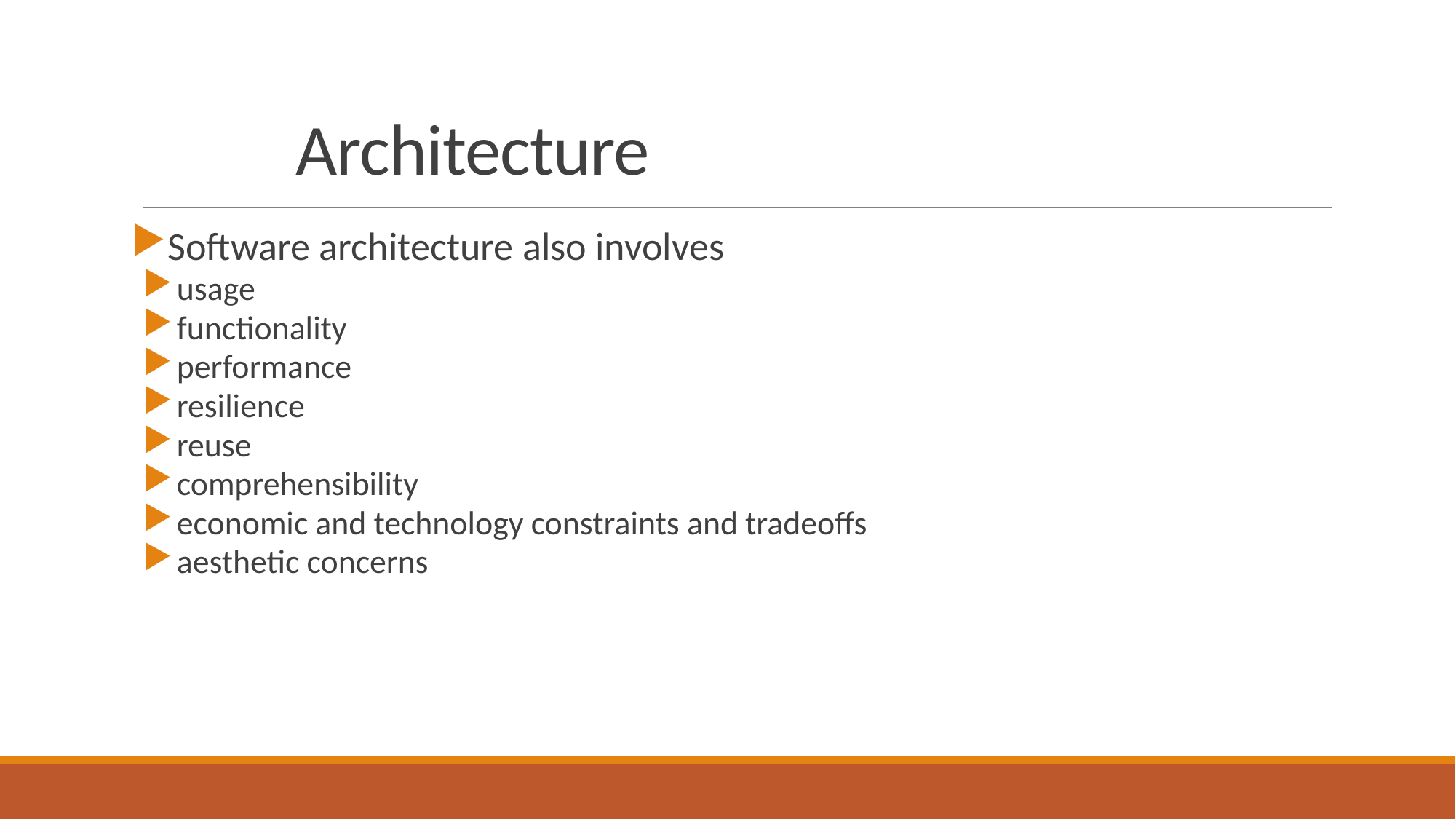

# Architecture
Software architecture also involves
usage
functionality
performance
resilience
reuse
comprehensibility
economic and technology constraints and tradeoffs
aesthetic concerns